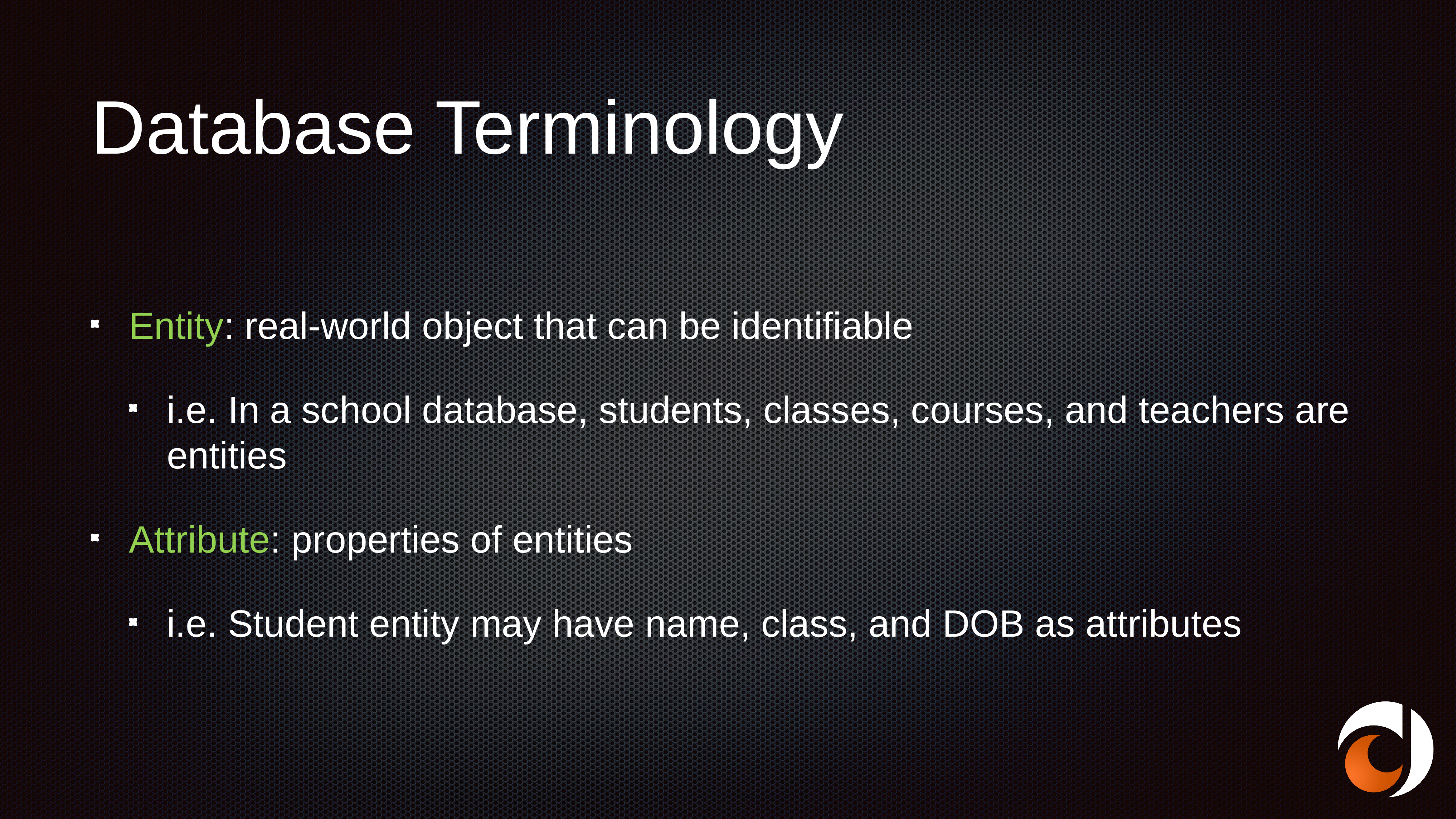

# Database Terminology
Entity: real-world object that can be identifiable
i.e. In a school database, students, classes, courses, and teachers are entities
Attribute: properties of entities
i.e. Student entity may have name, class, and DOB as attributes